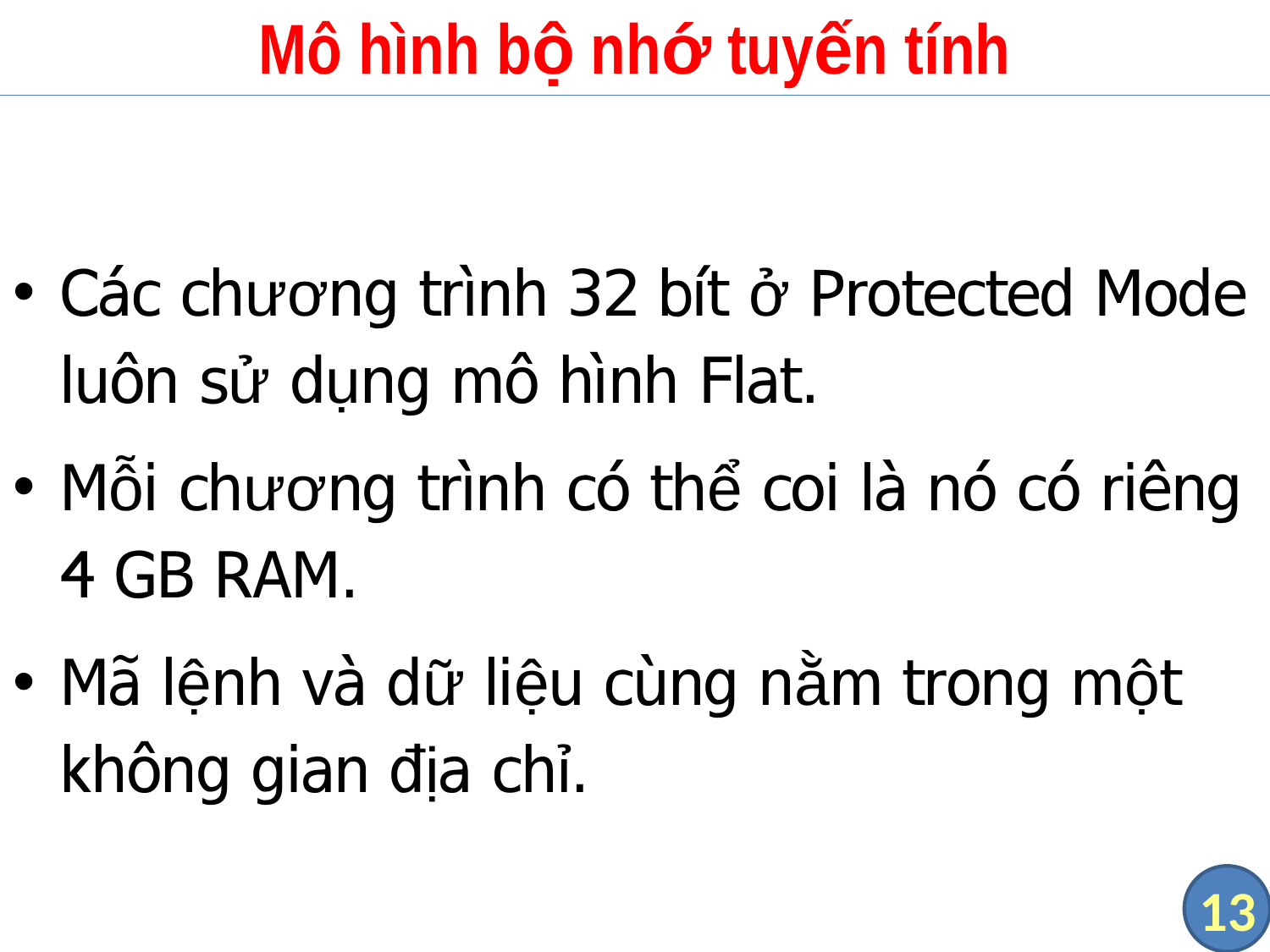

# Mô hình bộ nhớ tuyến tính
Các chương trình 32 bít ở Protected Mode luôn sử dụng mô hình Flat.
Mỗi chương trình có thể coi là nó có riêng 4 GB RAM.
Mã lệnh và dữ liệu cùng nằm trong một không gian địa chỉ.
13